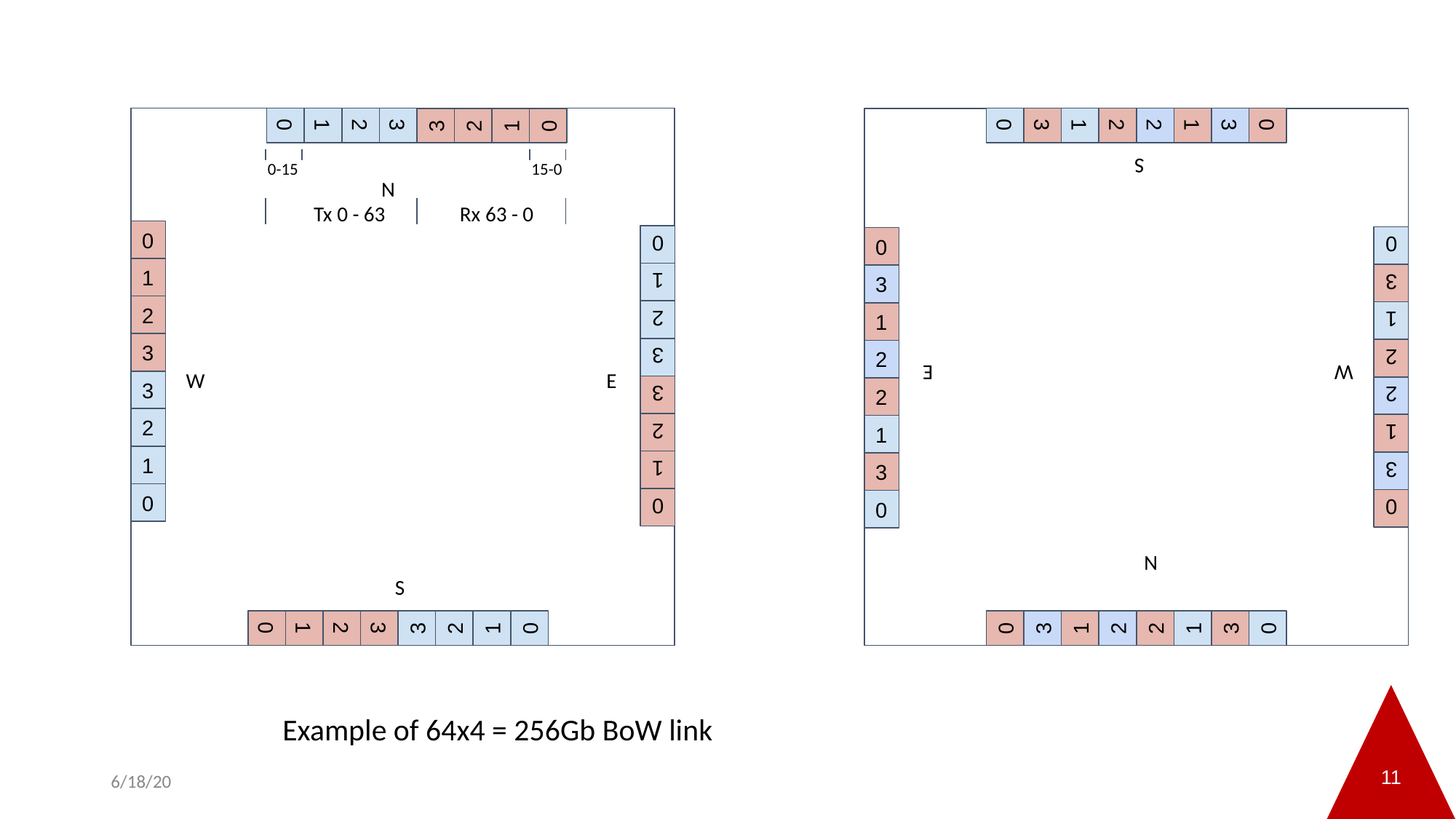

0
1
2
3
3
2
1
0

0
3
1
2
2
1
3
0

N
0
0
3
3
1
1
2
2
W
E
2
2
1
1
3
3
0
0
S
0
3
1
2
2
1
3
0
0-15
15-0
N
Tx 0 - 63
Rx 63 - 0
0
0
1
1
2
2
3
3
W
E
3
3
2
2
1
1
0
0
S
0
1
2
3
3
2
1
0
Example of 64x4 = 256Gb BoW link
11
6/18/20